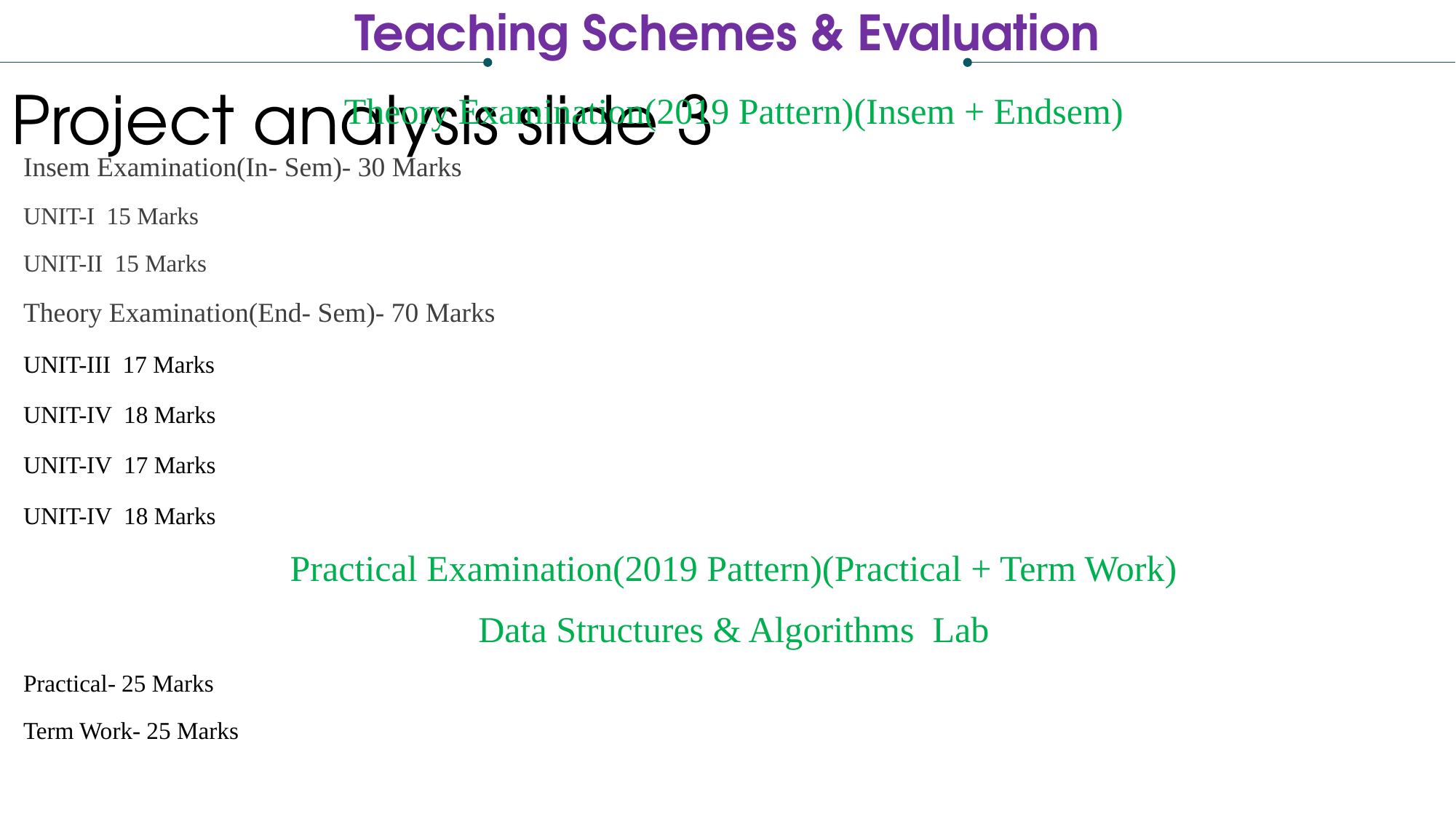

Teaching Schemes & Evaluation
Project analysis slide 3
Theory Examination(2019 Pattern)(Insem + Endsem)
Insem Examination(In- Sem)- 30 Marks
UNIT-I  15 Marks
UNIT-II  15 Marks
Theory Examination(End- Sem)- 70 Marks
UNIT-III  17 Marks
UNIT-IV  18 Marks
UNIT-IV  17 Marks
UNIT-IV  18 Marks
Practical Examination(2019 Pattern)(Practical + Term Work)
Data Structures & Algorithms  Lab
Practical- 25 Marks
Term Work- 25 Marks
Case Study:
External Sort- Consequential processing and merging two lists, multiway
merging- a k way merge algorithm